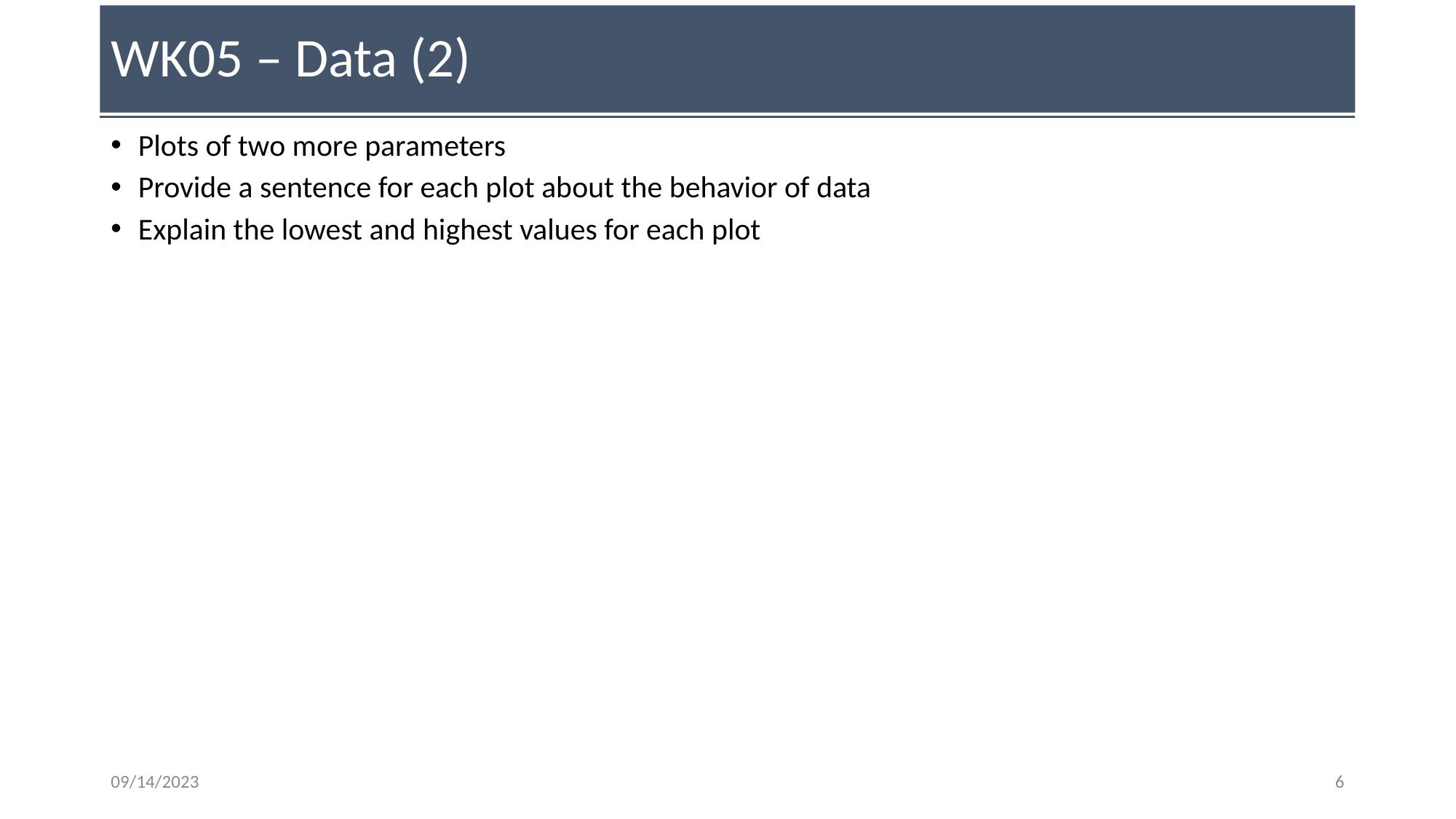

# WK05 – Data (2)
Plots of two more parameters
Provide a sentence for each plot about the behavior of data
Explain the lowest and highest values for each plot

09/14/2023
6